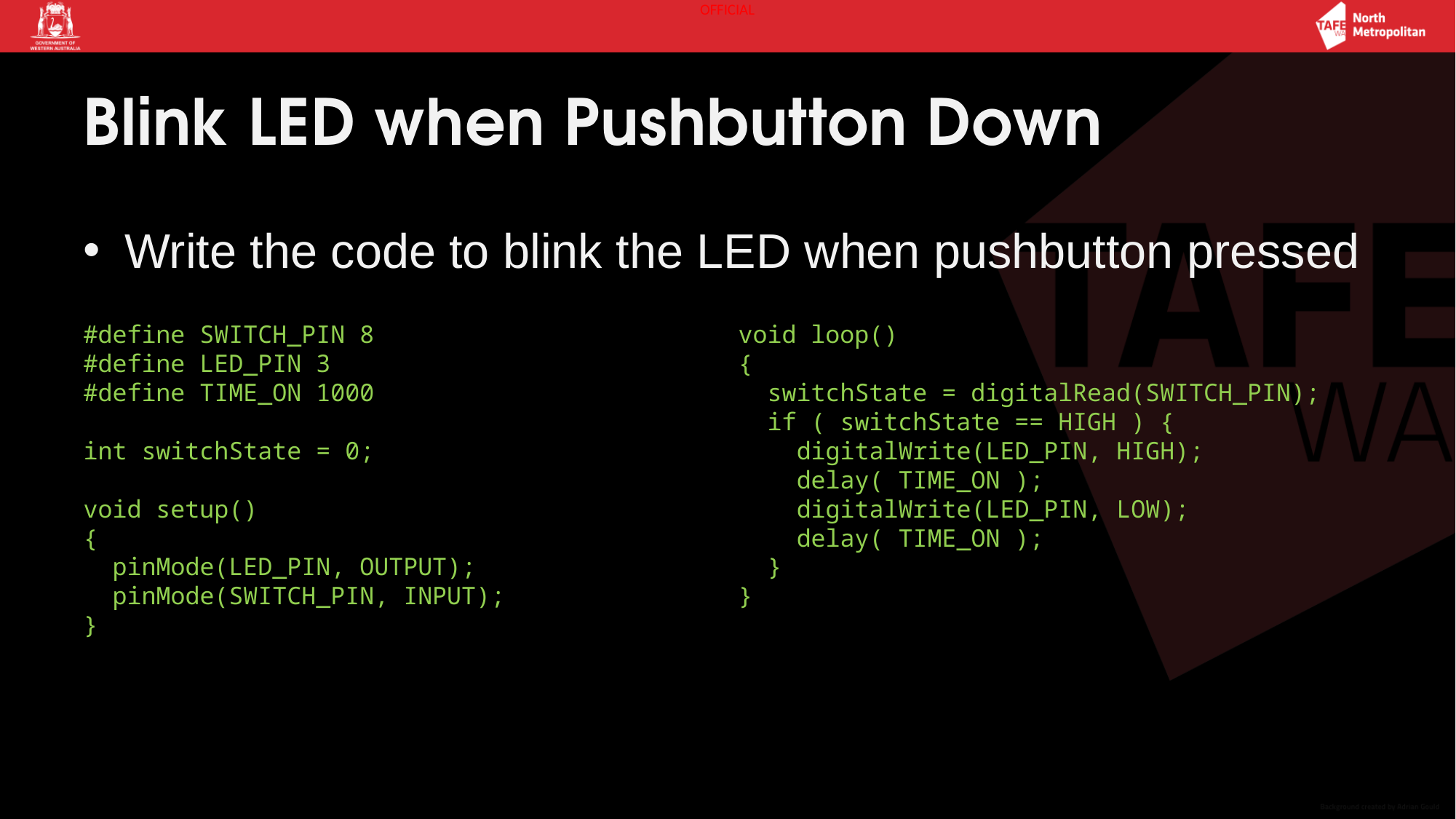

# Blink LED when Pushbutton Down
Write the code to blink the LED when pushbutton pressed
#define SWITCH_PIN 8
#define LED_PIN 3
#define TIME_ON 1000

int switchState = 0;

void setup()
{
  pinMode(LED_PIN, OUTPUT);
  pinMode(SWITCH_PIN, INPUT);
}
void loop()
{
  switchState = digitalRead(SWITCH_PIN);
  if ( switchState == HIGH ) {
    digitalWrite(LED_PIN, HIGH);
    delay( TIME_ON );
    digitalWrite(LED_PIN, LOW);
    delay( TIME_ON );
  }
}